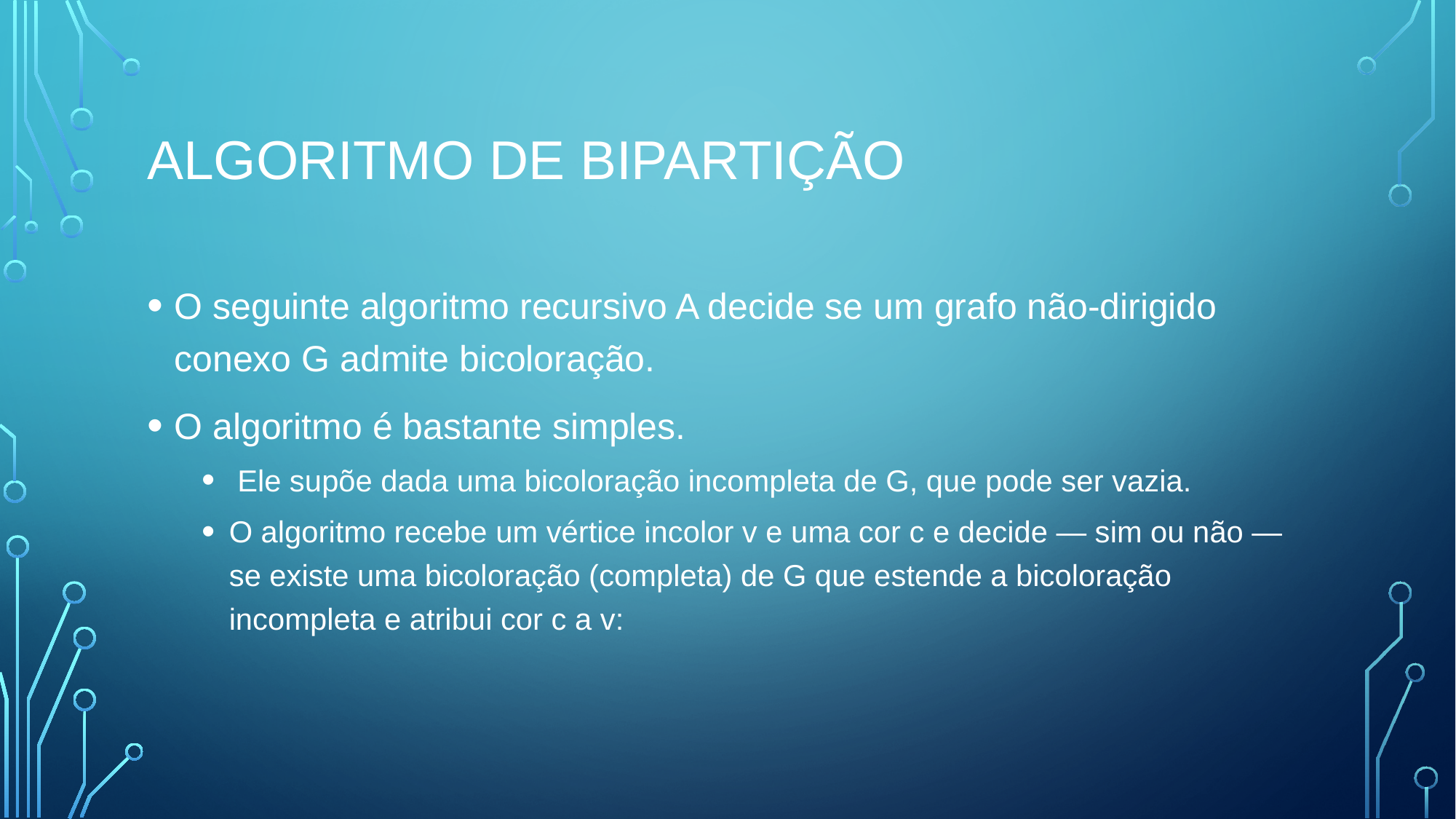

# Algoritmo de bipartição
O seguinte algoritmo recursivo A decide se um grafo não-dirigido conexo G admite bicoloração.
O algoritmo é bastante simples.
 Ele supõe dada uma bicoloração incompleta de G, que pode ser vazia.
O algoritmo recebe um vértice incolor v e uma cor c e decide — sim ou não — se existe uma bicoloração (completa) de G que estende a bicoloração incompleta e atribui cor c a v: